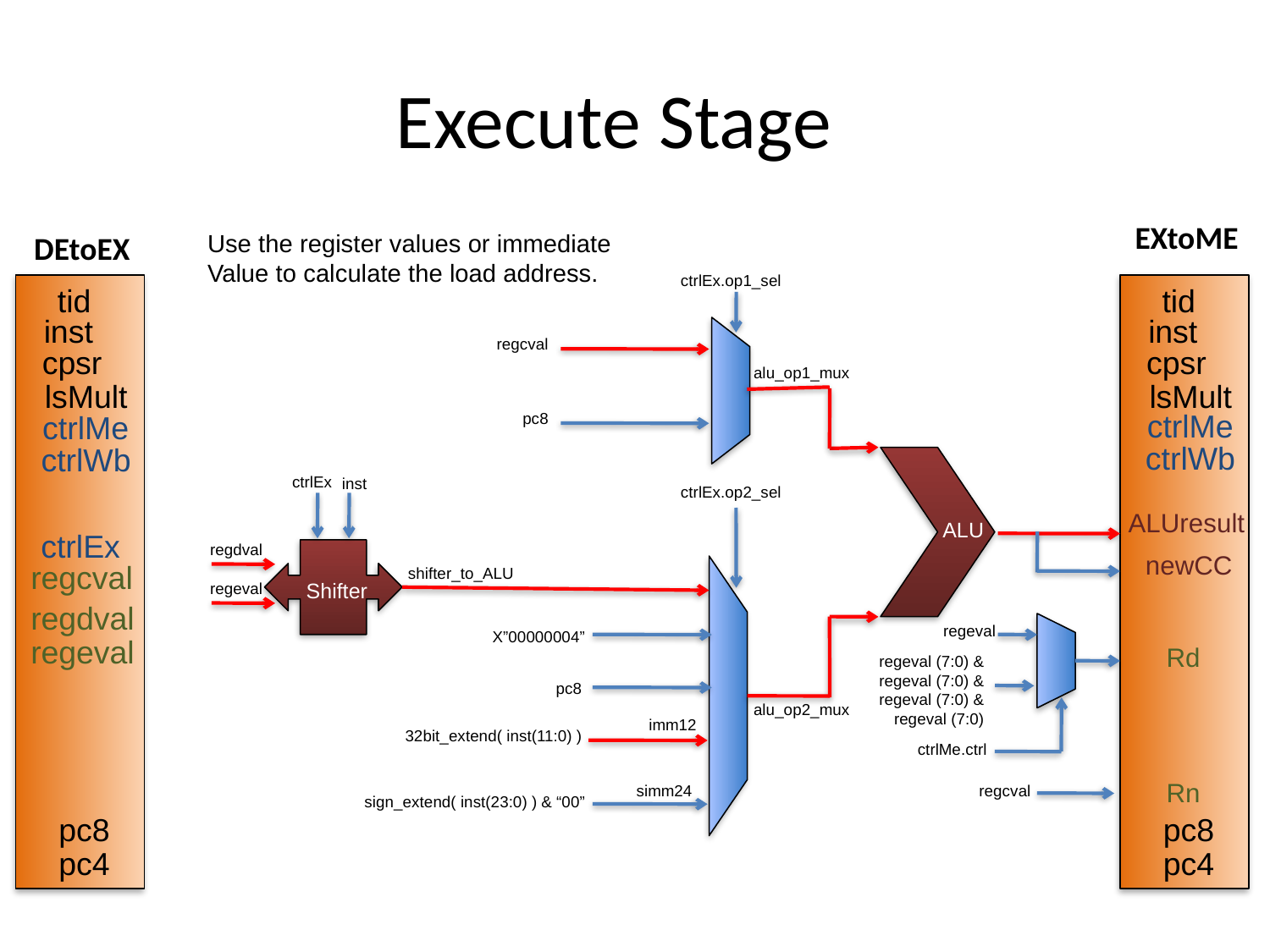

# Execute Stage
EXtoME
DEtoEX
Use the register values or immediate
Value to calculate the load address.
ctrlEx.op1_sel

tid
tid
inst
inst
regcval
cpsr
cpsr
alu_op1_mux
lsMult
lsMult

ctrlMe
ctrlMe
pc8
ctrlWb
ctrlWb

ctrlEx
inst
ctrlEx.op2_sel
ALUresult
ALU
ctrlEx
regdval

newCC
regcval
shifter_to_ALU
Shifter
regeval
regdval
regeval
X”00000004”
regeval
Rd

regeval (7:0) &
regeval (7:0) &
regeval (7:0) &
regeval (7:0)

pc8

alu_op2_mux
imm12
32bit_extend( inst(11:0) )
ctrlMe.ctrl
Rn
simm24
regcval
sign_extend( inst(23:0) ) & “00”
pc8
pc8
pc4
pc4